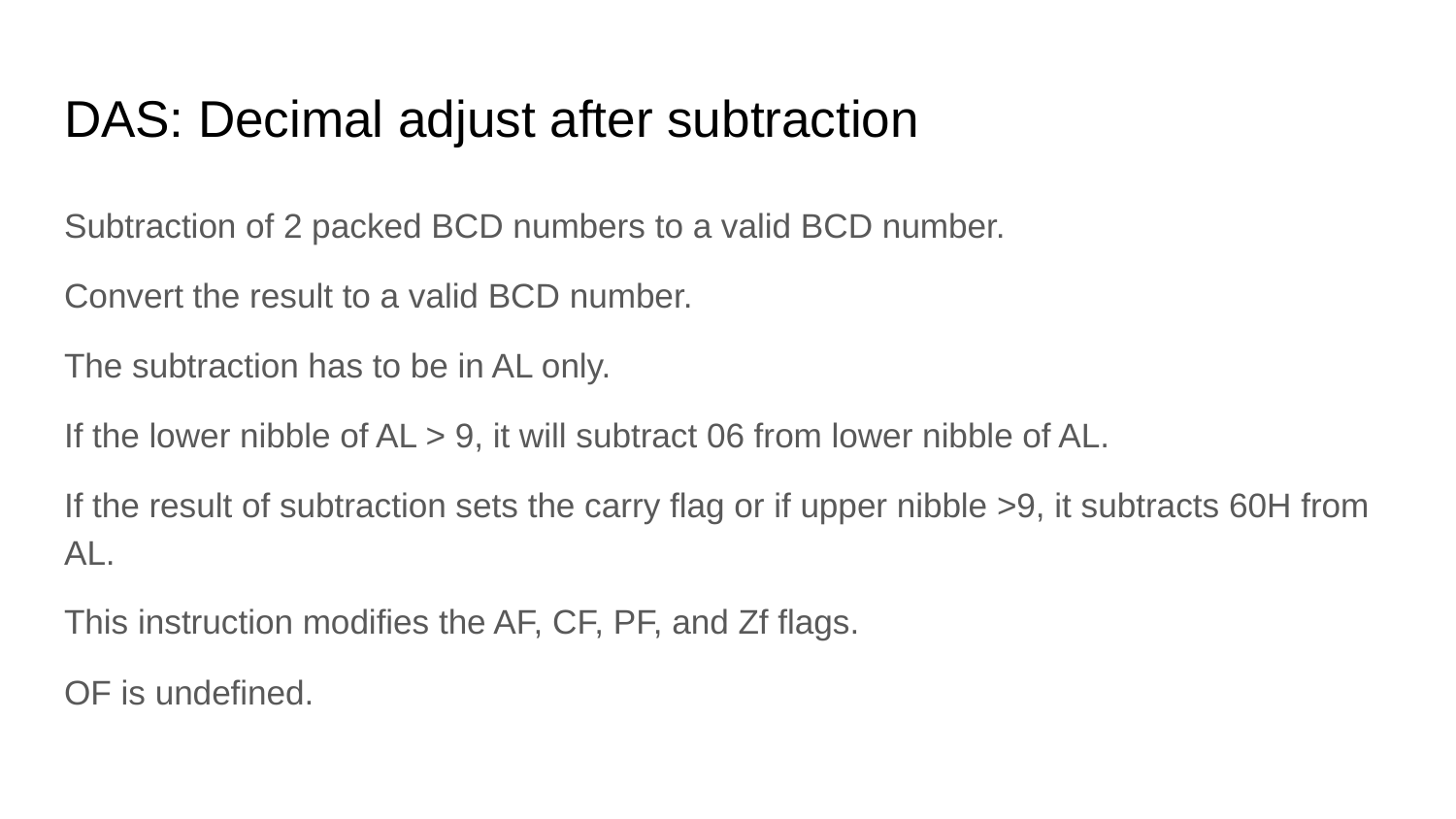

# DAS: Decimal adjust after subtraction
Subtraction of 2 packed BCD numbers to a valid BCD number.
Convert the result to a valid BCD number.
The subtraction has to be in AL only.
If the lower nibble of AL > 9, it will subtract 06 from lower nibble of AL.
If the result of subtraction sets the carry flag or if upper nibble >9, it subtracts 60H from AL.
This instruction modifies the AF, CF, PF, and Zf flags.
OF is undefined.